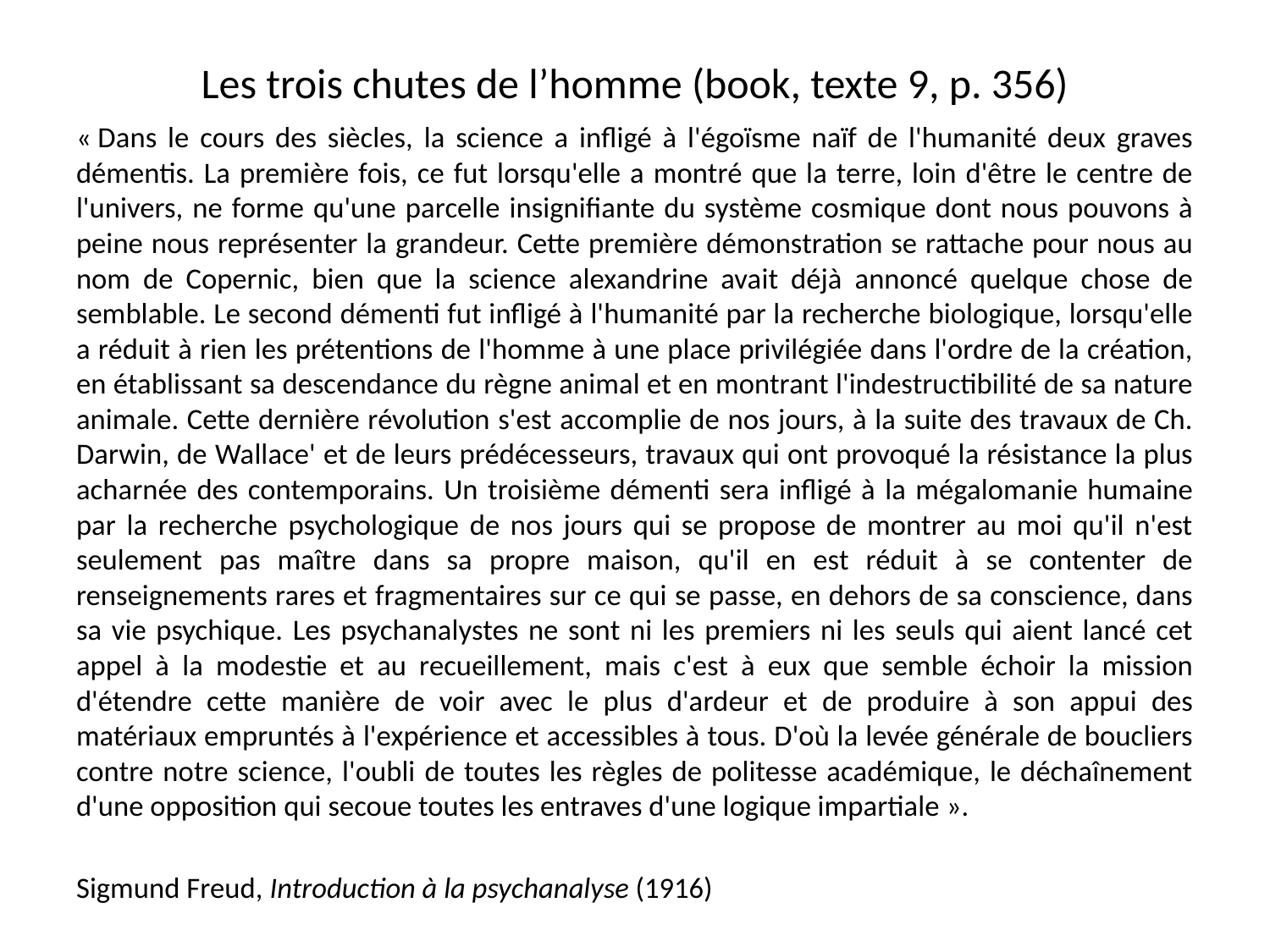

# Les trois chutes de l’homme (book, texte 9, p. 356)
« Dans le cours des siècles, la science a infligé à l'égoïsme naïf de l'humanité deux graves démentis. La première fois, ce fut lorsqu'elle a montré que la terre, loin d'être le centre de l'univers, ne forme qu'une parcelle insignifiante du système cosmique dont nous pouvons à peine nous représenter la grandeur. Cette première démonstration se rattache pour nous au nom de Copernic, bien que la science alexandrine avait déjà annoncé quelque chose de semblable. Le second démenti fut infligé à l'humanité par la recherche biologique, lorsqu'elle a réduit à rien les prétentions de l'homme à une place privilégiée dans l'ordre de la création, en établissant sa descendance du règne animal et en montrant l'indestructibilité de sa nature animale. Cette dernière révolution s'est accomplie de nos jours, à la suite des travaux de Ch. Darwin, de Wallace' et de leurs prédécesseurs, travaux qui ont provoqué la résistance la plus acharnée des contemporains. Un troisième démenti sera infligé à la mégalomanie humaine par la recherche psychologique de nos jours qui se propose de montrer au moi qu'il n'est seulement pas maître dans sa propre maison, qu'il en est réduit à se contenter de renseignements rares et fragmentaires sur ce qui se passe, en dehors de sa conscience, dans sa vie psychique. Les psychanalystes ne sont ni les premiers ni les seuls qui aient lancé cet appel à la modestie et au recueillement, mais c'est à eux que semble échoir la mission d'étendre cette manière de voir avec le plus d'ardeur et de produire à son appui des matériaux empruntés à l'expérience et accessibles à tous. D'où la levée générale de boucliers contre notre science, l'oubli de toutes les règles de politesse académique, le déchaînement d'une opposition qui secoue toutes les entraves d'une logique impartiale ».

Sigmund Freud, Introduction à la psychanalyse (1916)